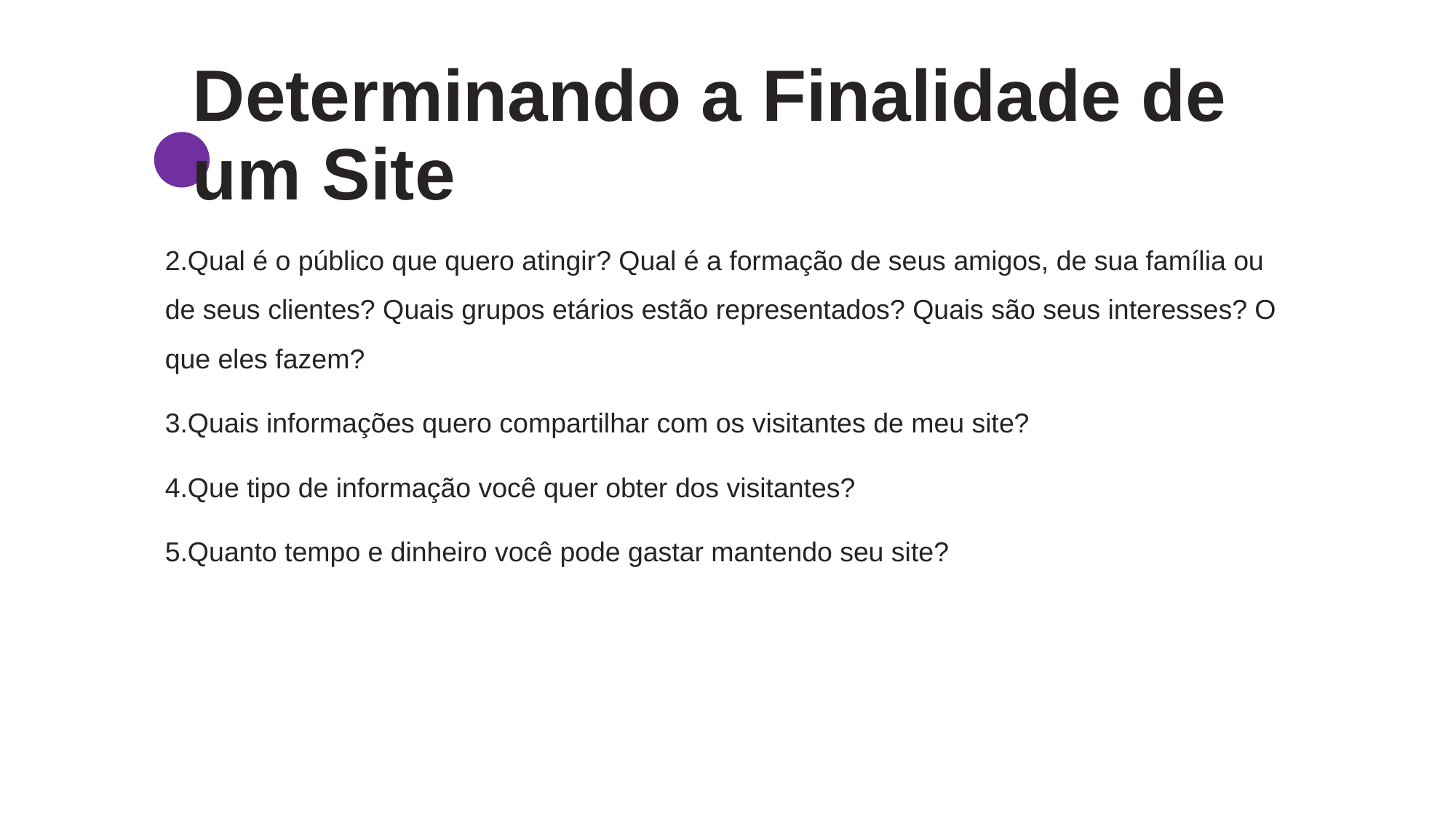

Determinando a Finalidade de um Site

2.Qual é o público que quero atingir? Qual é a formação de seus amigos, de sua família ou de seus clientes? Quais grupos etários estão representados? Quais são seus interesses? O que eles fazem?
3.Quais informações quero compartilhar com os visitantes de meu site?
4.Que tipo de informação você quer obter dos visitantes?
5.Quanto tempo e dinheiro você pode gastar mantendo seu site?